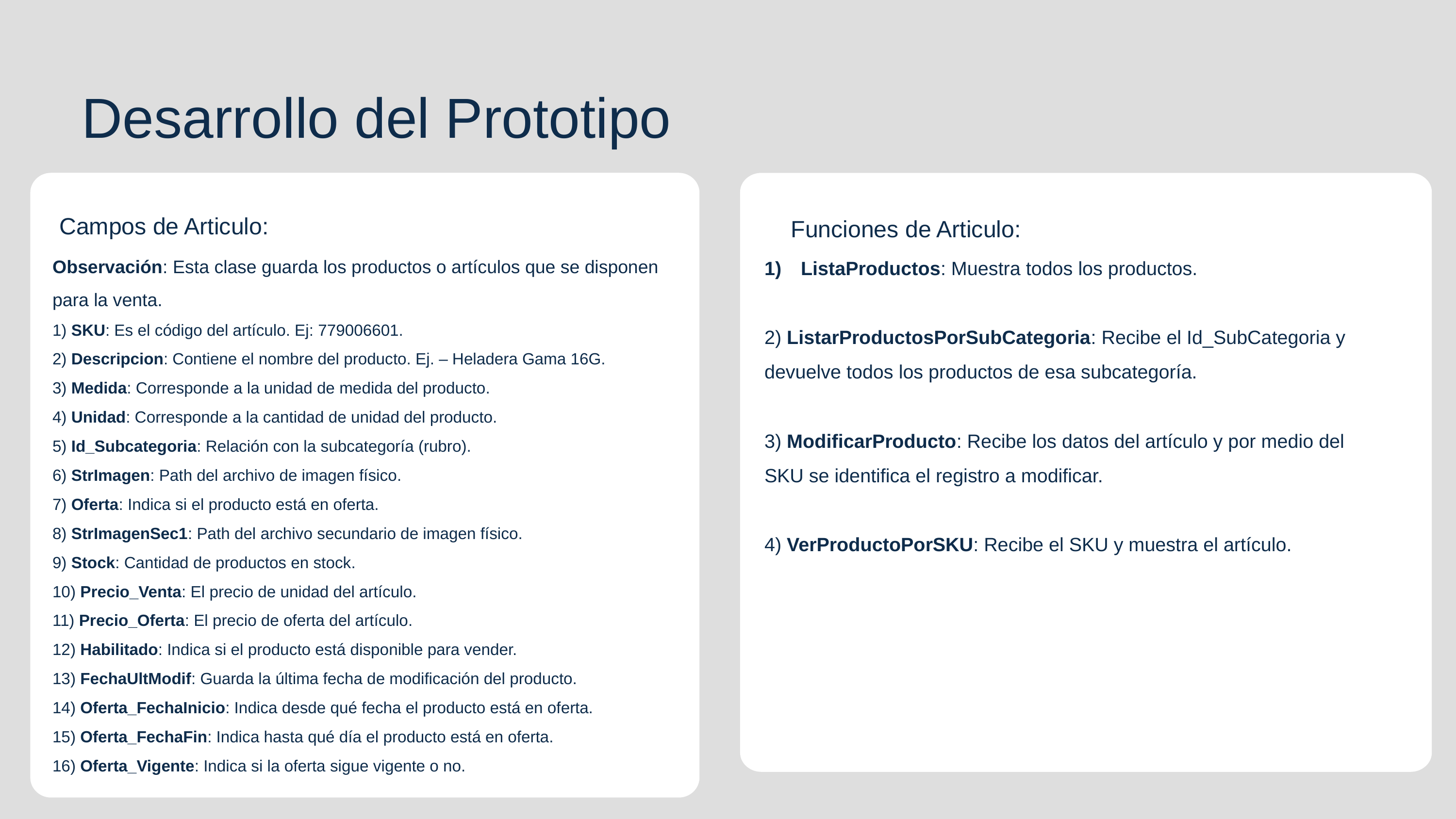

Desarrollo del Prototipo

Campos de Articulo:
Observación: Esta clase guarda los productos o artículos que se disponen para la venta.
1) SKU: Es el código del artículo. Ej: 779006601.
2) Descripcion: Contiene el nombre del producto. Ej. – Heladera Gama 16G.
3) Medida: Corresponde a la unidad de medida del producto.
4) Unidad: Corresponde a la cantidad de unidad del producto.
5) Id_Subcategoria: Relación con la subcategoría (rubro).
6) StrImagen: Path del archivo de imagen físico.
7) Oferta: Indica si el producto está en oferta.
8) StrImagenSec1: Path del archivo secundario de imagen físico.
9) Stock: Cantidad de productos en stock.
10) Precio_Venta: El precio de unidad del artículo.
11) Precio_Oferta: El precio de oferta del artículo.
12) Habilitado: Indica si el producto está disponible para vender.
13) FechaUltModif: Guarda la última fecha de modificación del producto.
14) Oferta_FechaInicio: Indica desde qué fecha el producto está en oferta.
15) Oferta_FechaFin: Indica hasta qué día el producto está en oferta.
16) Oferta_Vigente: Indica si la oferta sigue vigente o no.
Funciones de Articulo:
ListaProductos: Muestra todos los productos.

2) ListarProductosPorSubCategoria: Recibe el Id_SubCategoria y
devuelve todos los productos de esa subcategoría.

3) ModificarProducto: Recibe los datos del artículo y por medio del SKU se identifica el registro a modificar.

4) VerProductoPorSKU: Recibe el SKU y muestra el artículo.